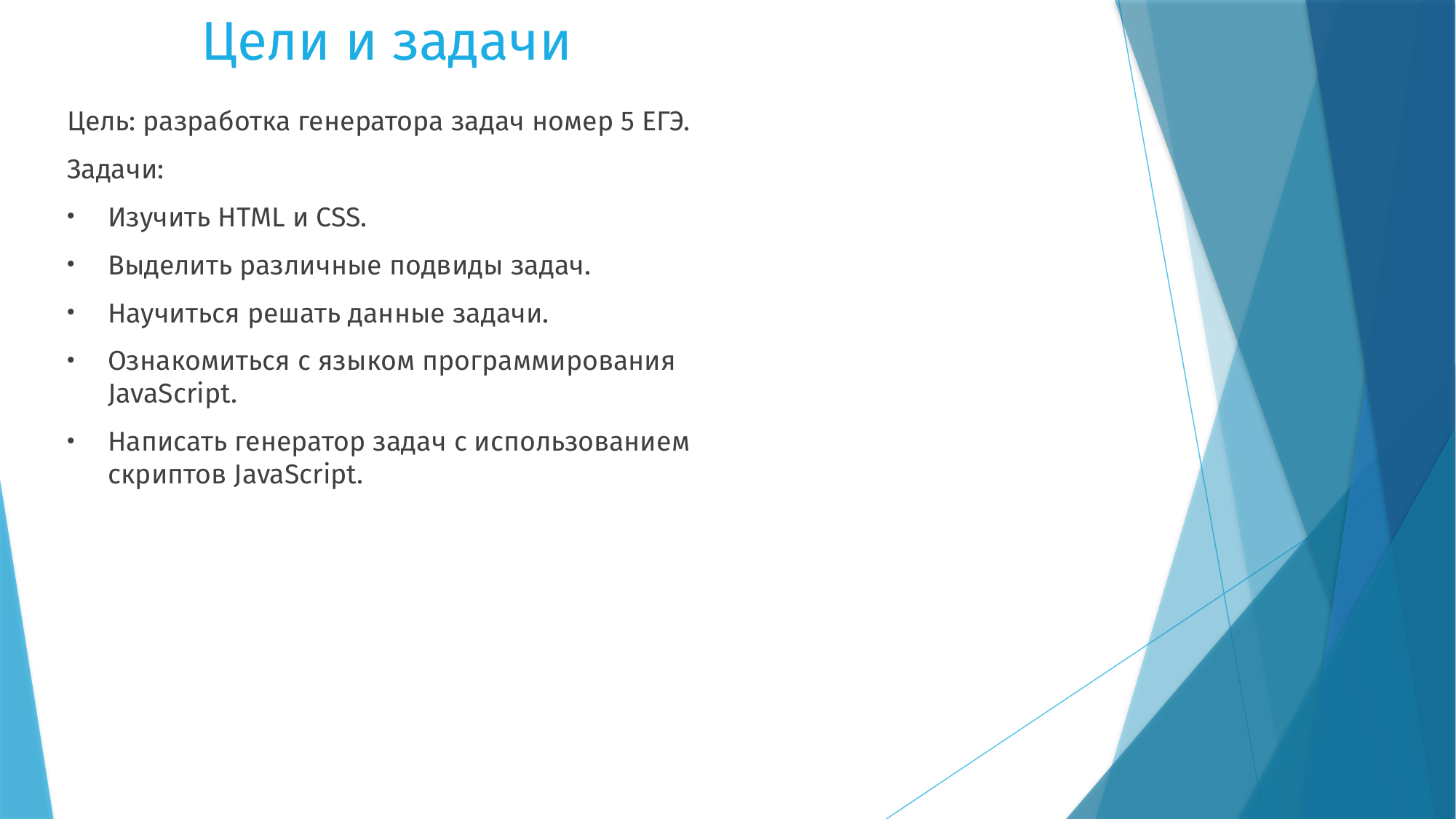

# Цели и задачи
Цель: разработка генератора задач номер 5 ЕГЭ.
Задачи:
Изучить HTML и CSS.
Выделить различные подвиды задач.
Научиться решать данные задачи.
Ознакомиться с языком программирования JavaScript.
Написать генератор задач с использованием скриптов JavaScript.